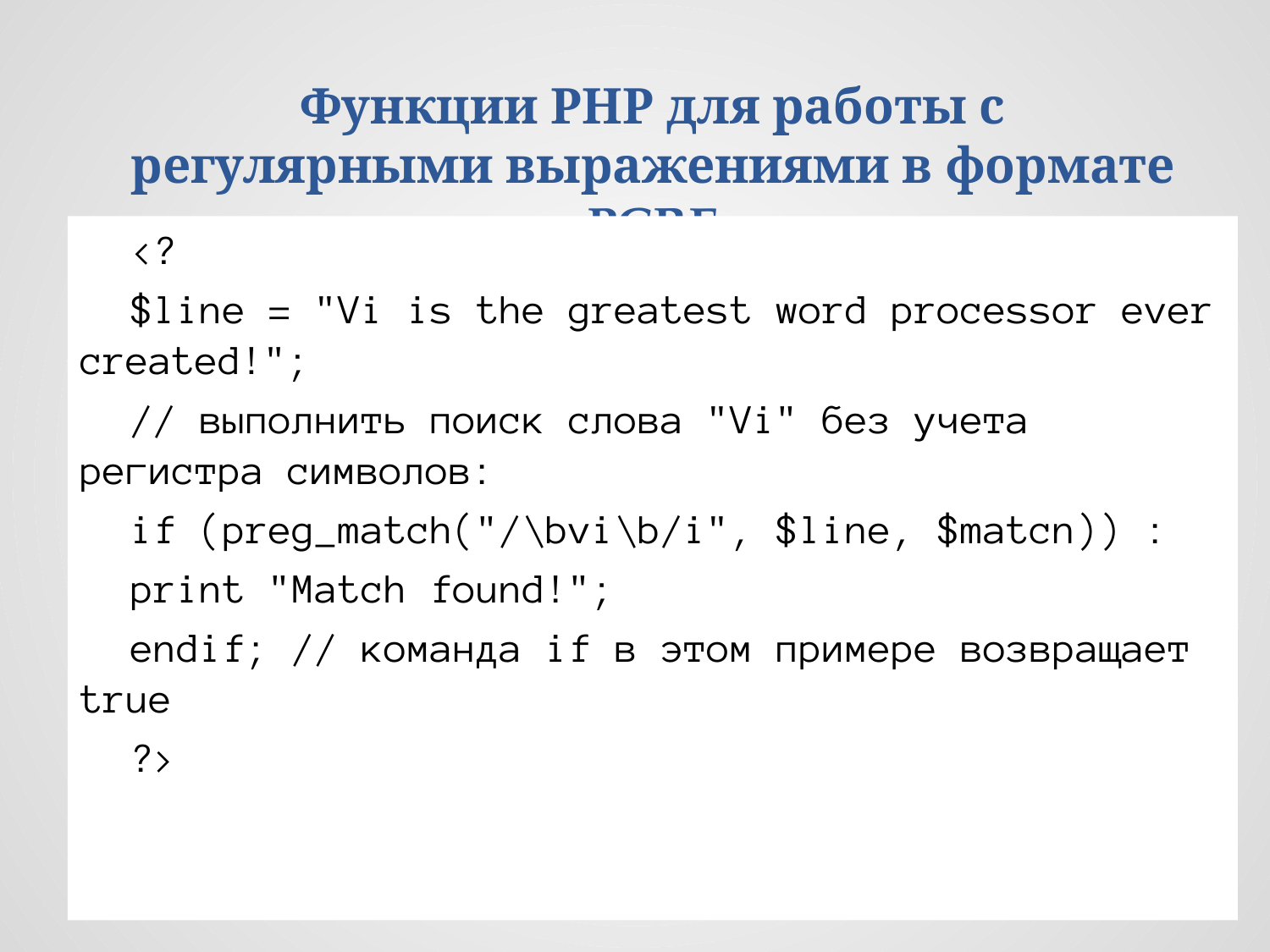

Функции РНР для работы с регулярными выражениями в формате PCRE

<?
$linе = "Vi is the greatest word processor ever created!";
// выполнить поиск слова "Vi" без учета регистра символов:
if (preg_match("/\bvi\b/i", $line, $matcn)) :
print "Match found!";
endif; // команда if в этом примере возвращает true
?>